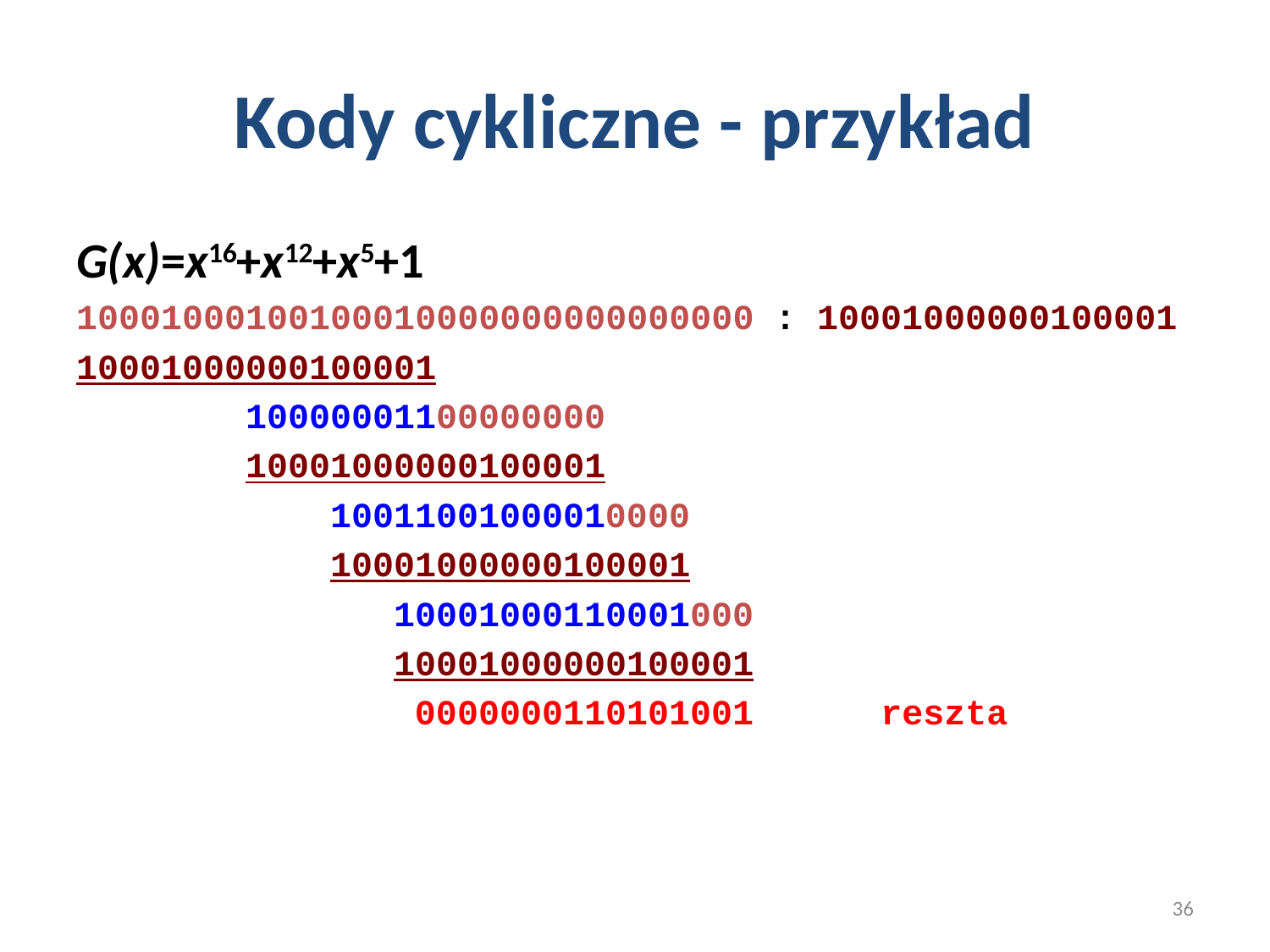

# Kody cykliczne - przykład
G(x)=x16+x12+x5+1
10001000100100010000000000000000 : 10001000000100001
10001000000100001
        10000001100000000
        10001000000100001
            10011001000010000
            10001000000100001
               10001000110001000
               10001000000100001
                0000000110101001      reszta
36